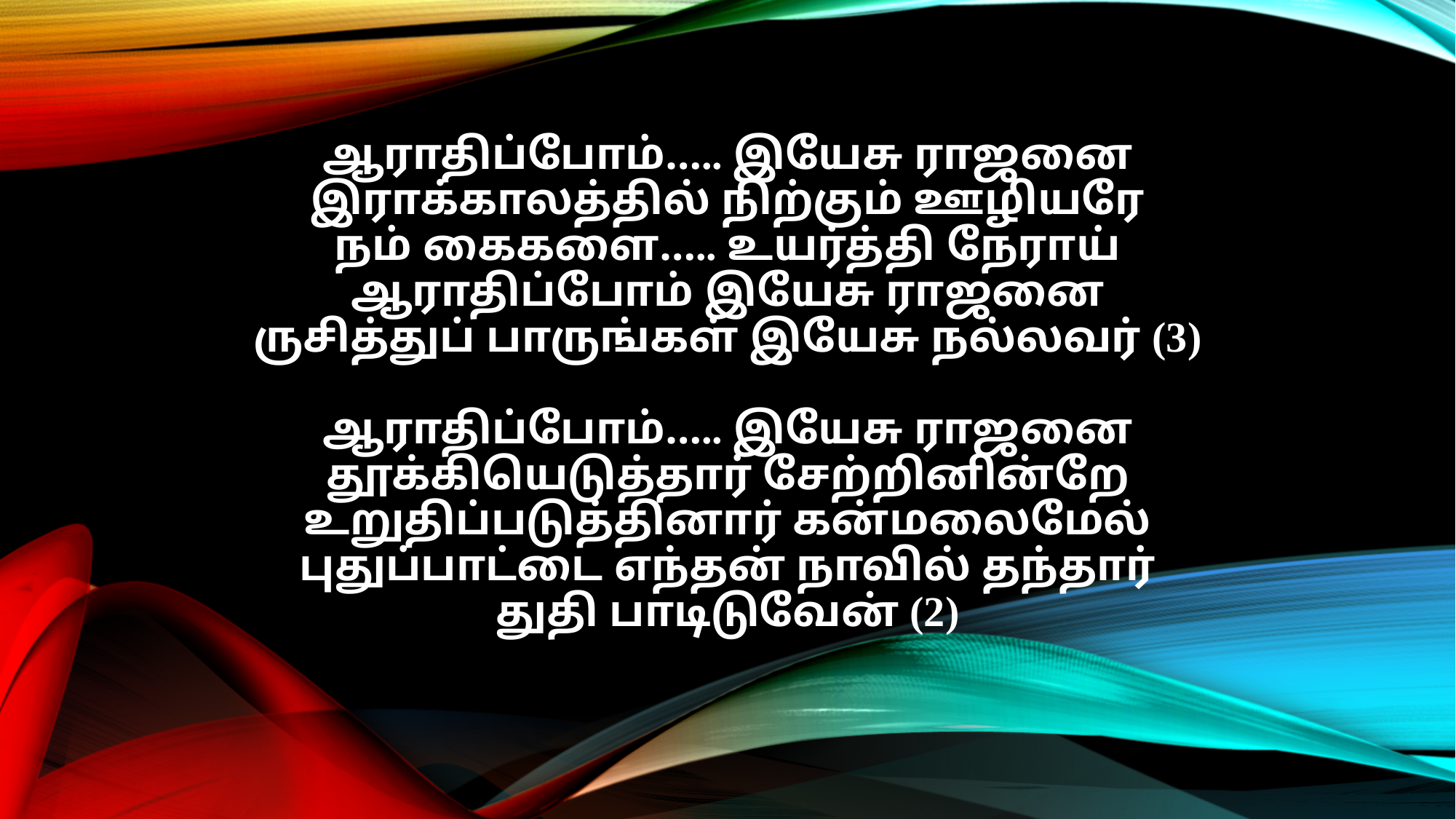

ஆராதிப்போம்….. இயேசு ராஜனை
இராக்காலத்தில் நிற்கும் ஊழியரே
நம் கைகளை….. உயர்த்தி நேராய்
ஆராதிப்போம் இயேசு ராஜனை
ருசித்துப் பாருங்கள் இயேசு நல்லவர் (3)
ஆராதிப்போம்….. இயேசு ராஜனை
தூக்கியெடுத்தார் சேற்றினின்றே
உறுதிப்படுத்தினார் கன்மலைமேல்
புதுப்பாட்டை எந்தன் நாவில் தந்தார்
துதி பாடிடுவேன் (2)